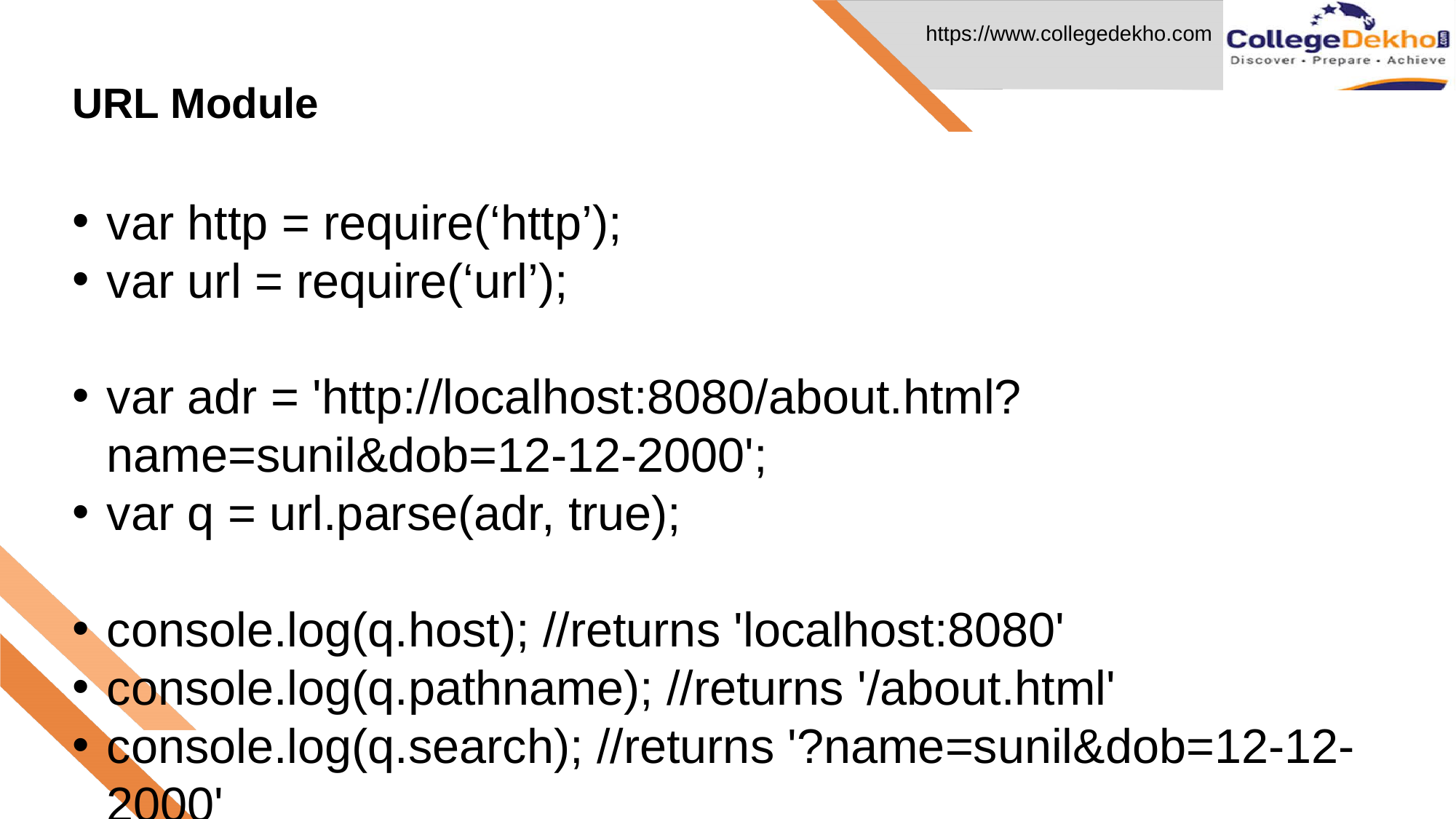

# URL Module
var http = require(‘http’);
var url = require(‘url’);

var adr = 'http://localhost:8080/about.html?name=sunil&dob=12-12-2000';
var q = url.parse(adr, true);

console.log(q.host); //returns 'localhost:8080'
console.log(q.pathname); //returns '/about.html'
console.log(q.search); //returns '?name=sunil&dob=12-12-2000'

var qdata = q.query; //returns an object: { name:sunil and dob 12-12-2000 }
console.log(qdata.name); //returns sunil